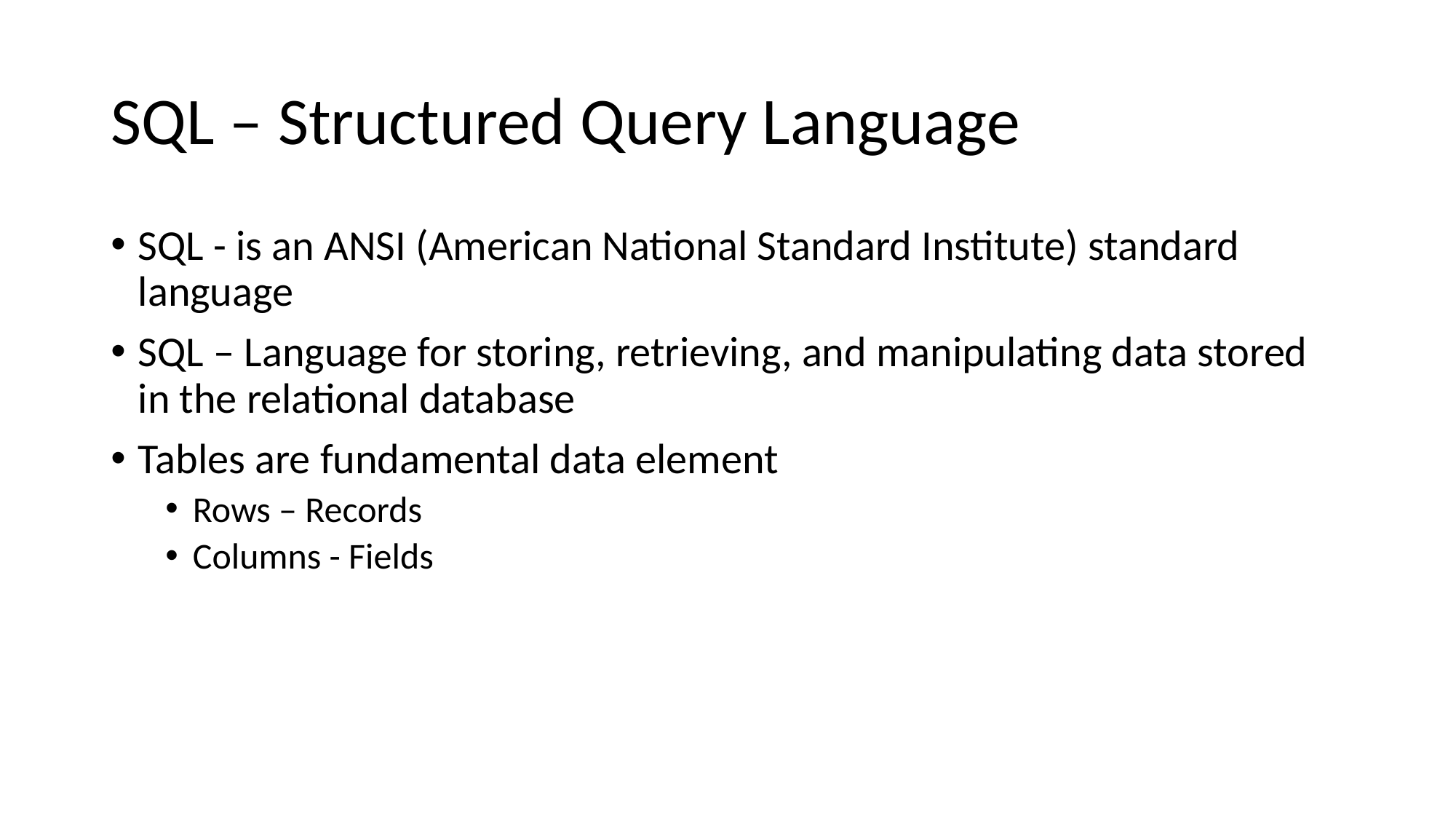

# SQL – Structured Query Language
SQL - is an ANSI (American National Standard Institute) standard language
SQL – Language for storing, retrieving, and manipulating data stored in the relational database
Tables are fundamental data element
Rows – Records
Columns - Fields